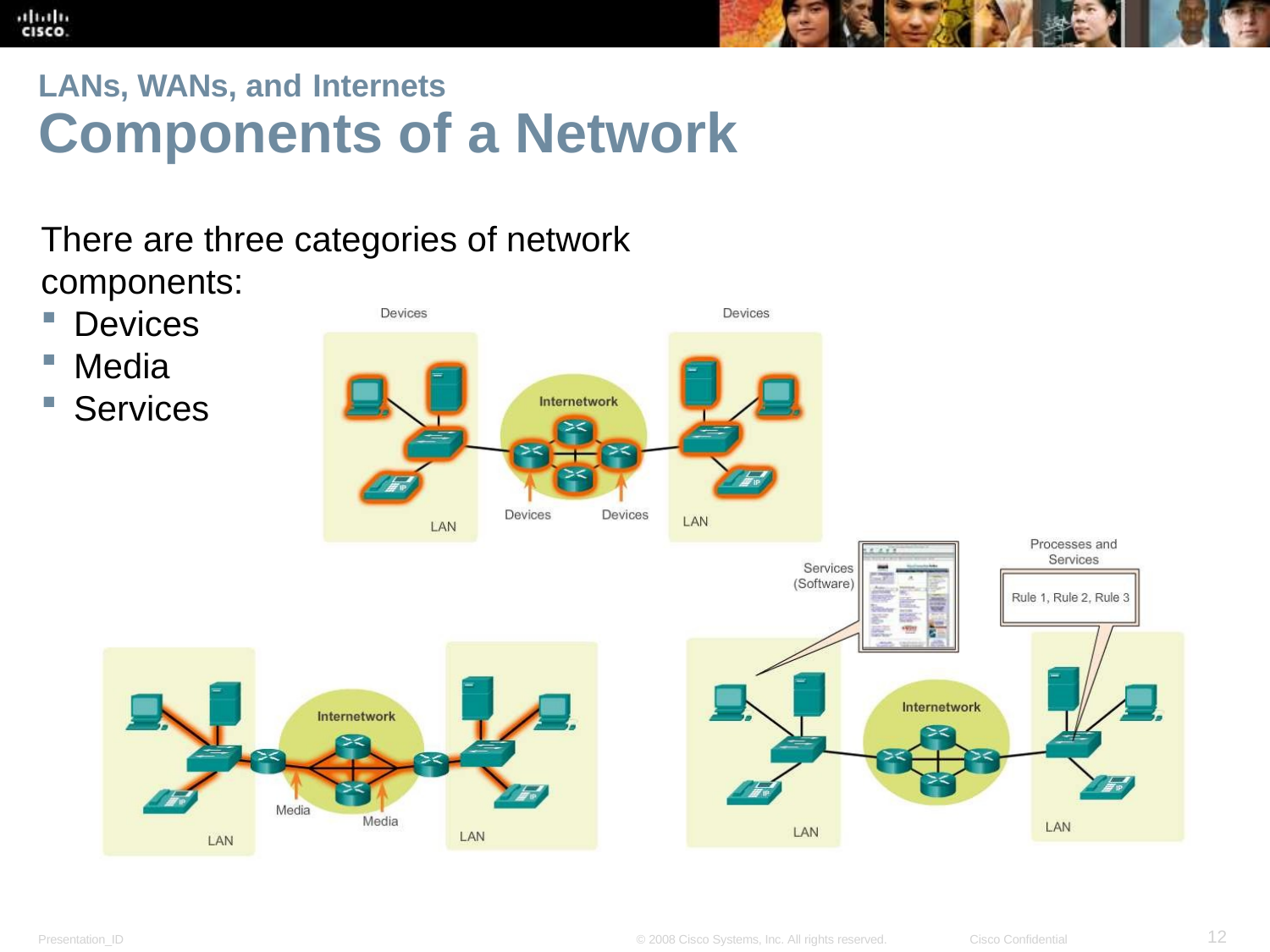

LANs, WANs, and Internets
Components of a Network
There are three categories of network components:
Devices
Media
Services

12
Presentation_ID
© 2008 Cisco Systems, Inc. All rights reserved.
Cisco Confidential